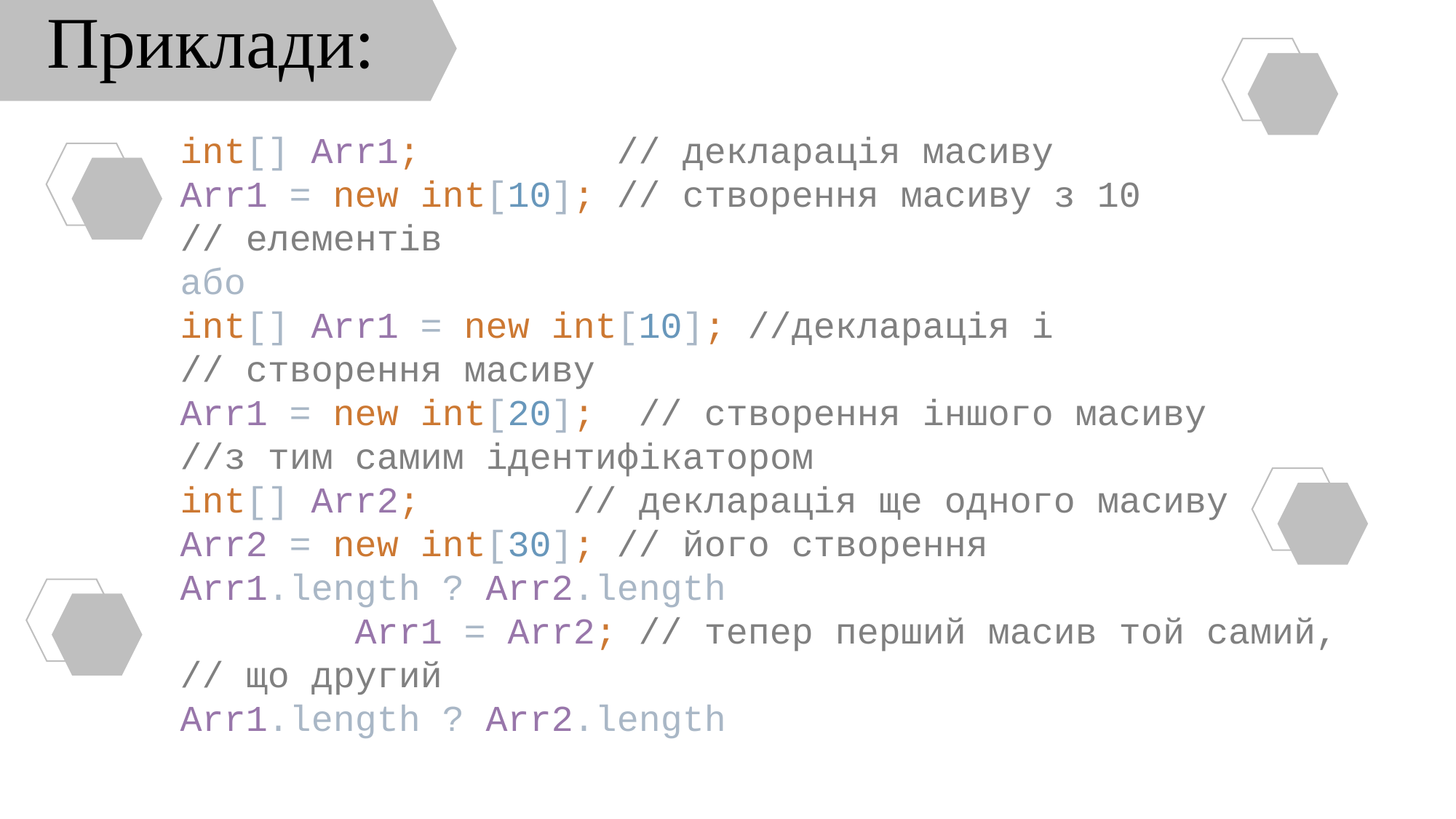

Приклади:

int[] Arr1;         // декларація масиву
Arr1 = new int[10]; // створення масиву з 10
// елементів
або
int[] Arr1 = new int[10]; //декларація і
// створення масиву
Arr1 = new int[20];  // створення іншого масиву
//з тим самим ідентифікатором
int[] Arr2;       // декларація ще одного масиву
Arr2 = new int[30]; // його створення
Arr1.length ? Arr2.length
        Arr1 = Arr2; // тепер перший масив той самий,
// що другий
Arr1.length ? Arr2.length